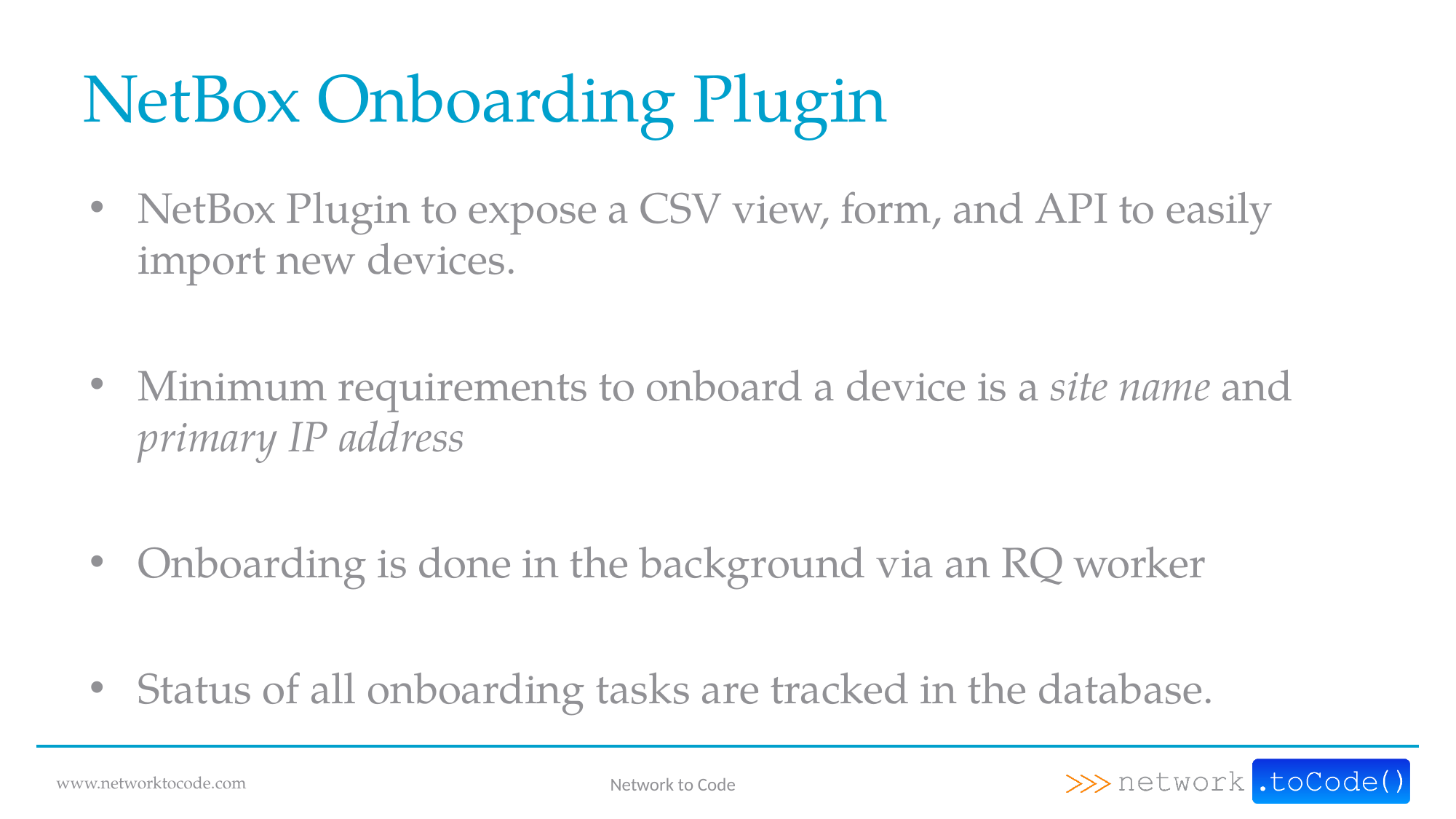

# NetBox Onboarding Plugin
NetBox Plugin to expose a CSV view, form, and API to easily import new devices.

Minimum requirements to onboard a device is a site name and primary IP address

Onboarding is done in the background via an RQ worker

Status of all onboarding tasks are tracked in the database.